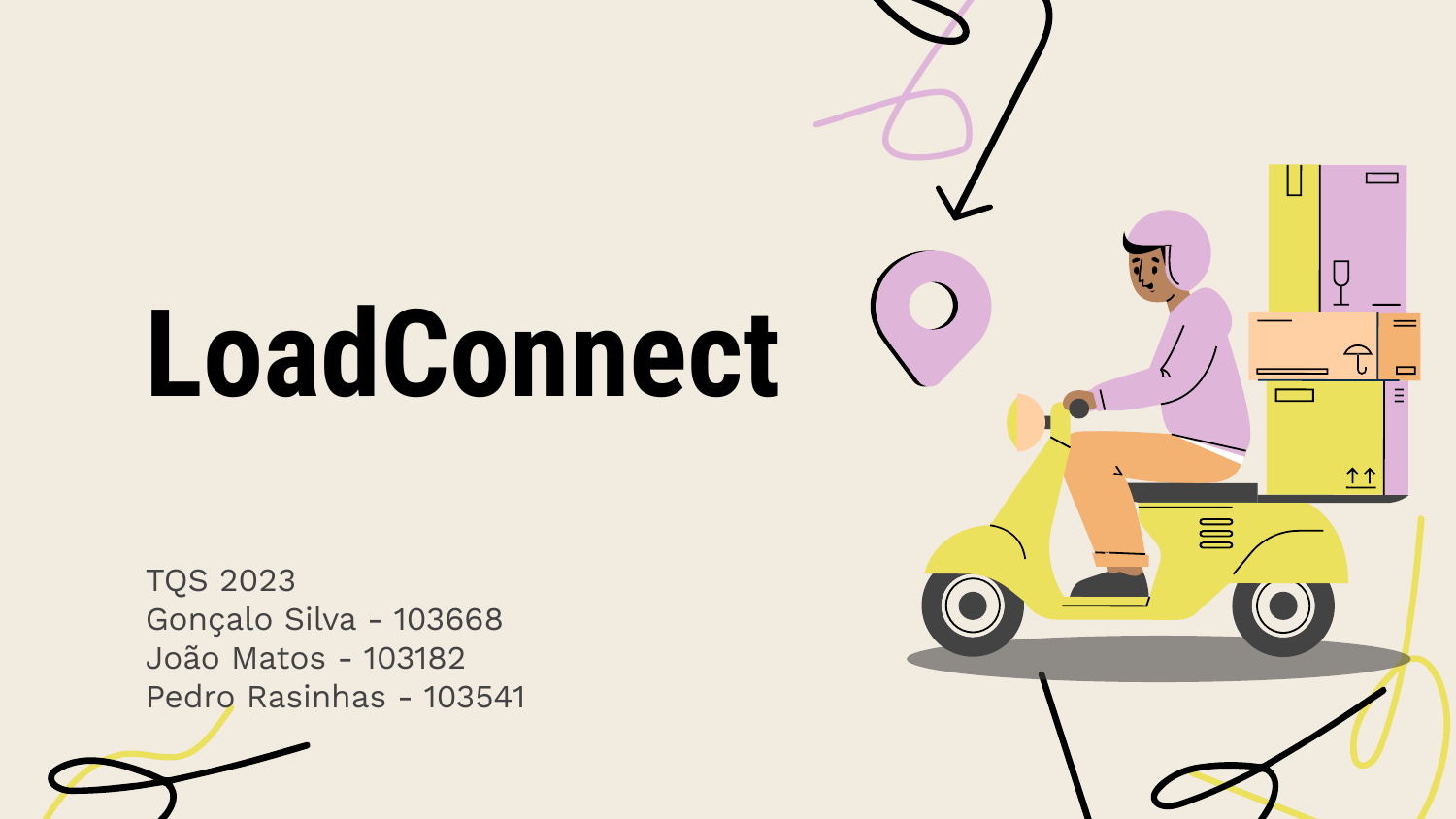

# LoadConnect

TQS 2023
Gonçalo Silva - 103668
João Matos - 103182
Pedro Rasinhas - 103541